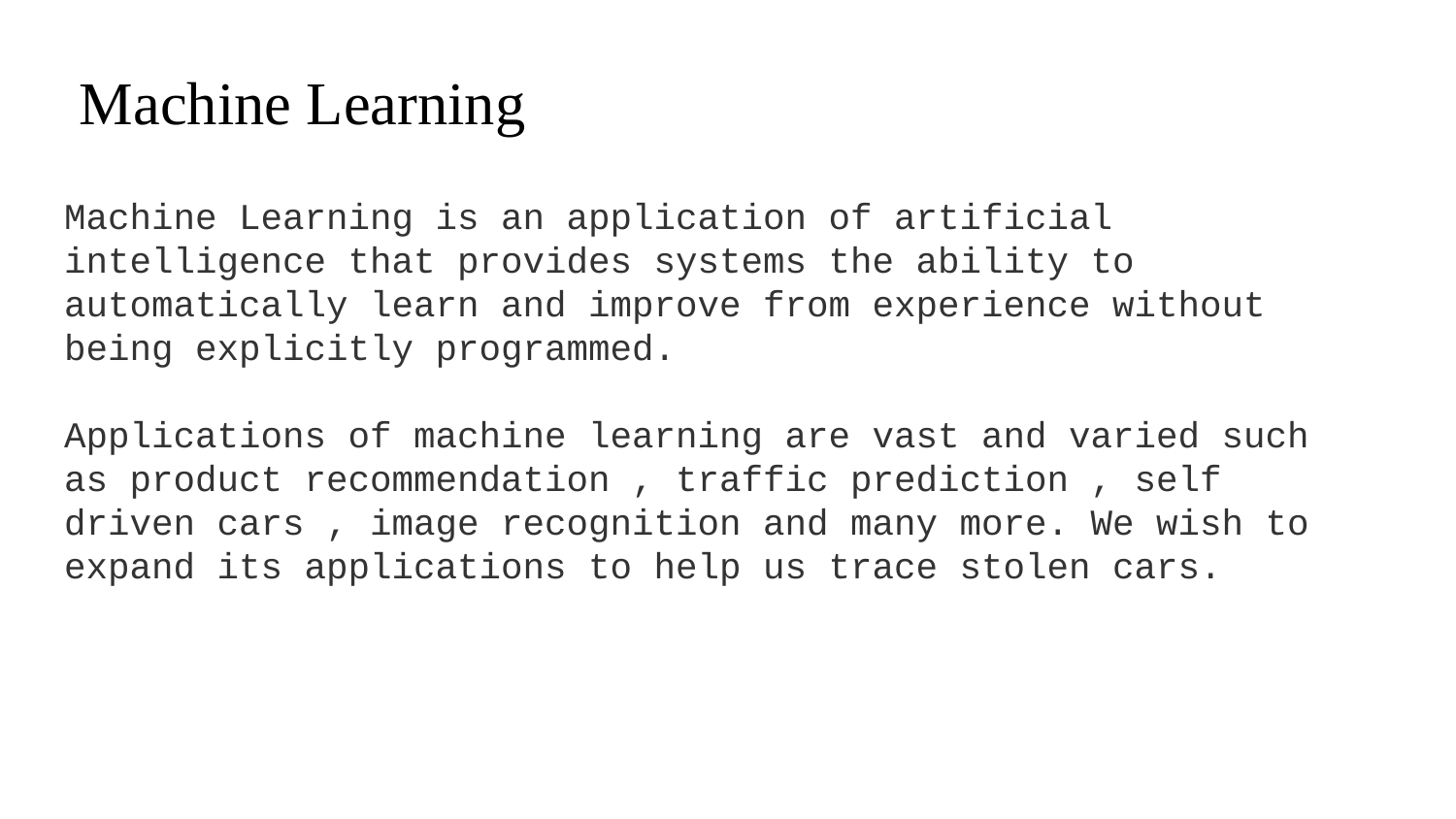

# Machine Learning

Machine Learning is an application of artificial intelligence that provides systems the ability to automatically learn and improve from experience without being explicitly programmed.

Applications of machine learning are vast and varied such as product recommendation , traffic prediction , self driven cars , image recognition and many more. We wish to expand its applications to help us trace stolen cars.